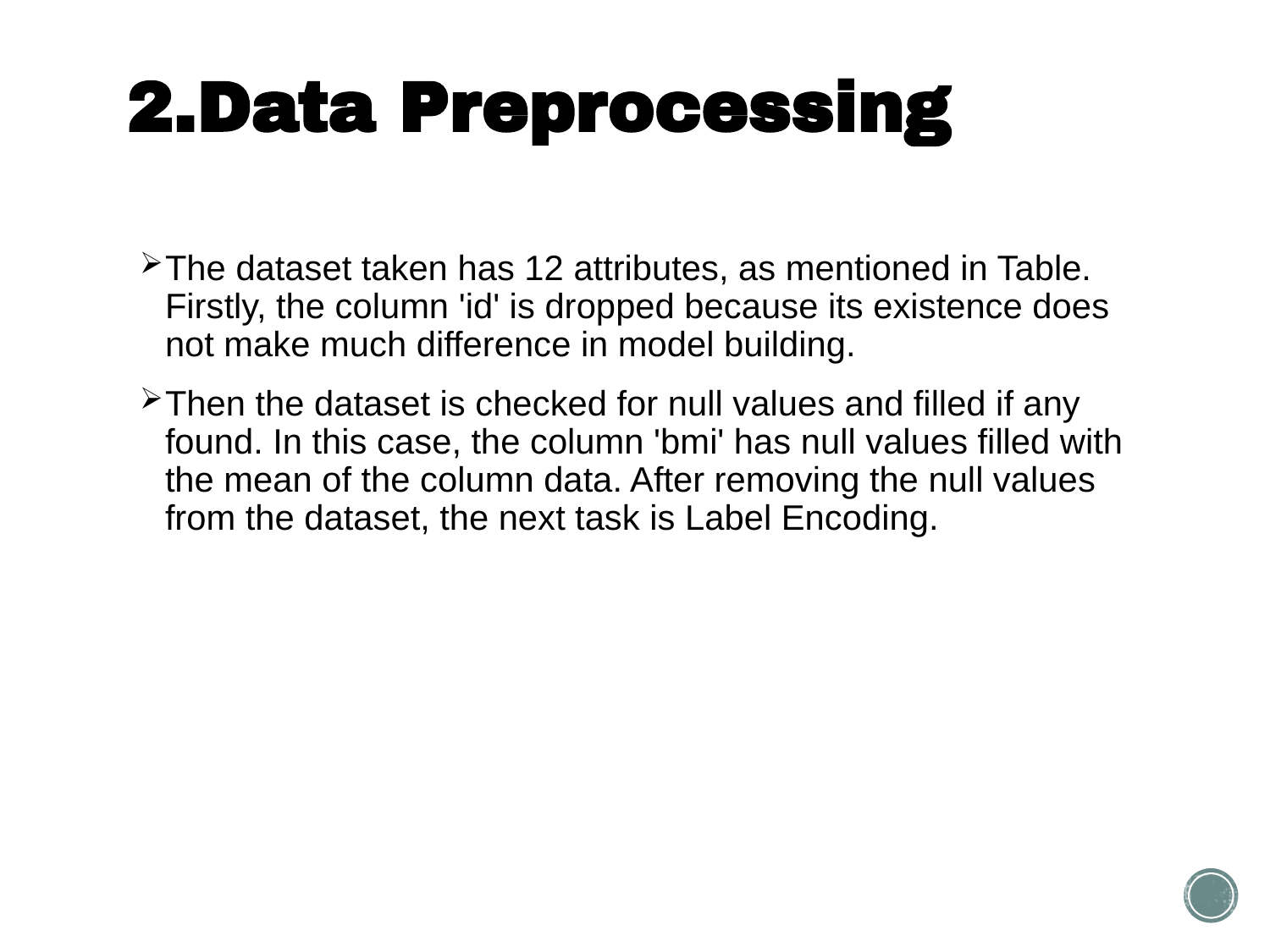

# 2.Data Preprocessing
The dataset taken has 12 attributes, as mentioned in Table. Firstly, the column 'id' is dropped because its existence does not make much difference in model building.
Then the dataset is checked for null values and filled if any found. In this case, the column 'bmi' has null values filled with the mean of the column data. After removing the null values from the dataset, the next task is Label Encoding.